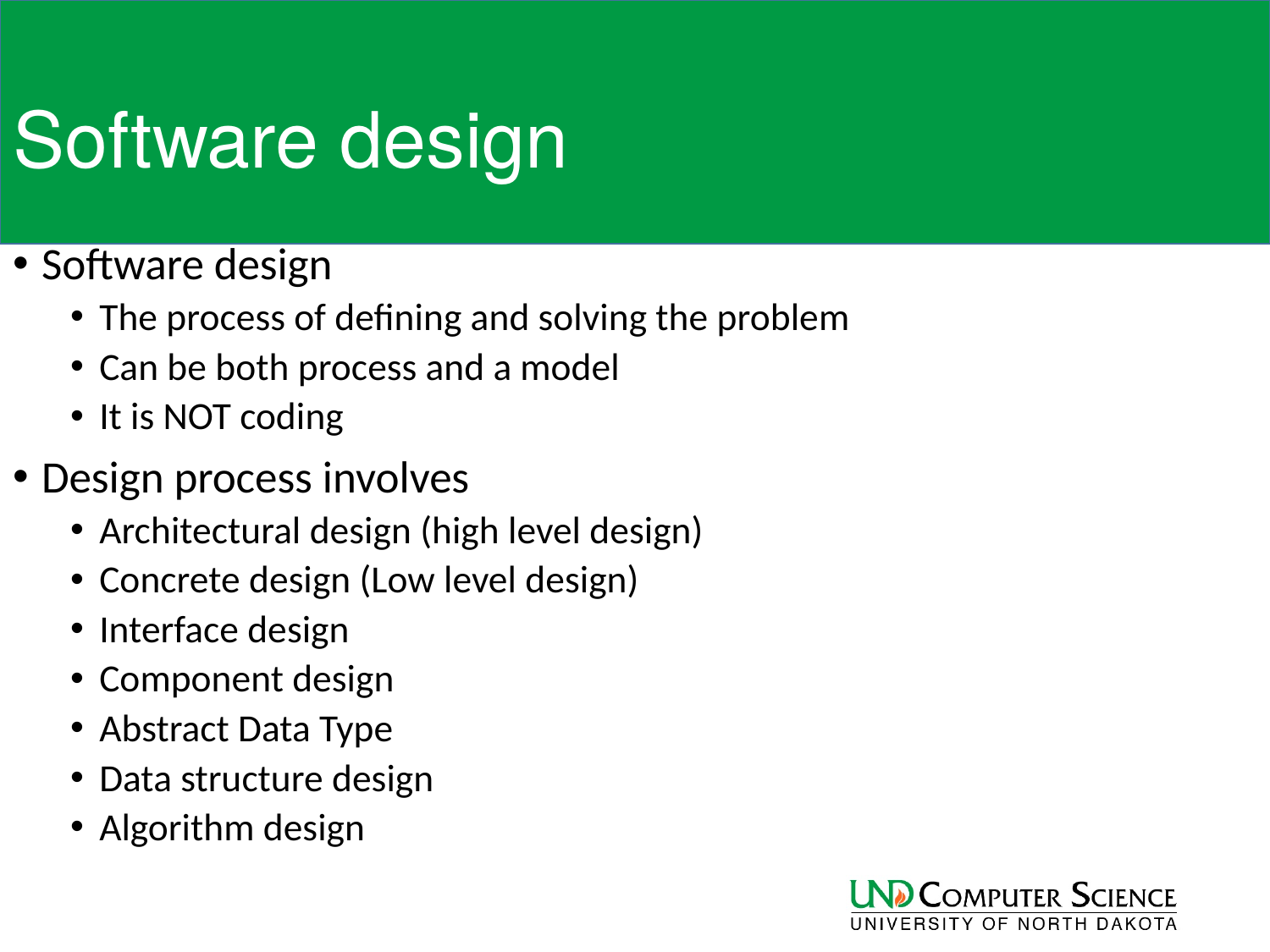

# Software design
Software design
The process of defining and solving the problem
Can be both process and a model
It is NOT coding
Design process involves
Architectural design (high level design)
Concrete design (Low level design)
Interface design
Component design
Abstract Data Type
Data structure design
Algorithm design